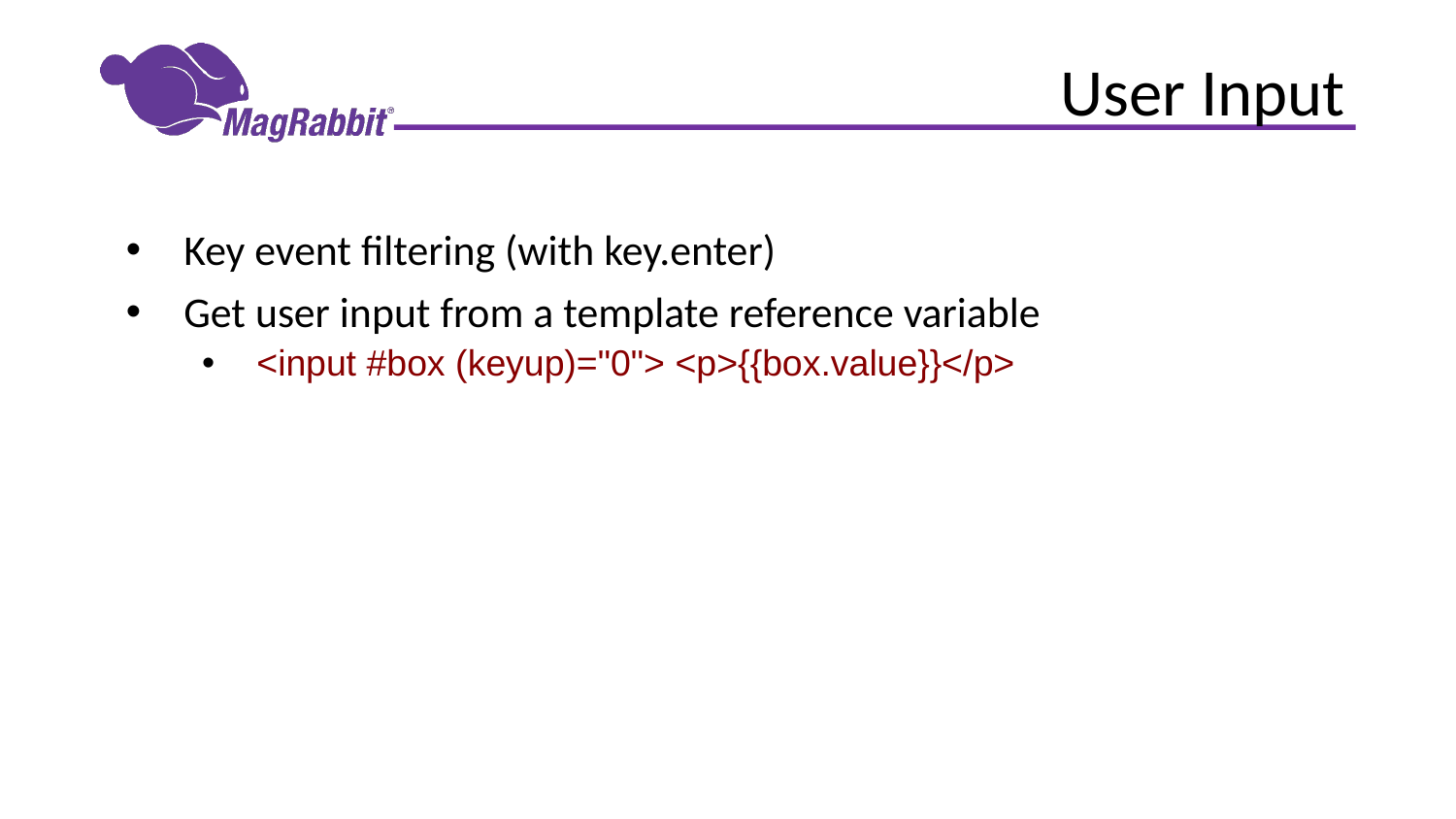

# User Input
Key event filtering (with key.enter)
Get user input from a template reference variable
<input #box (keyup)="0"> <p>{{box.value}}</p>